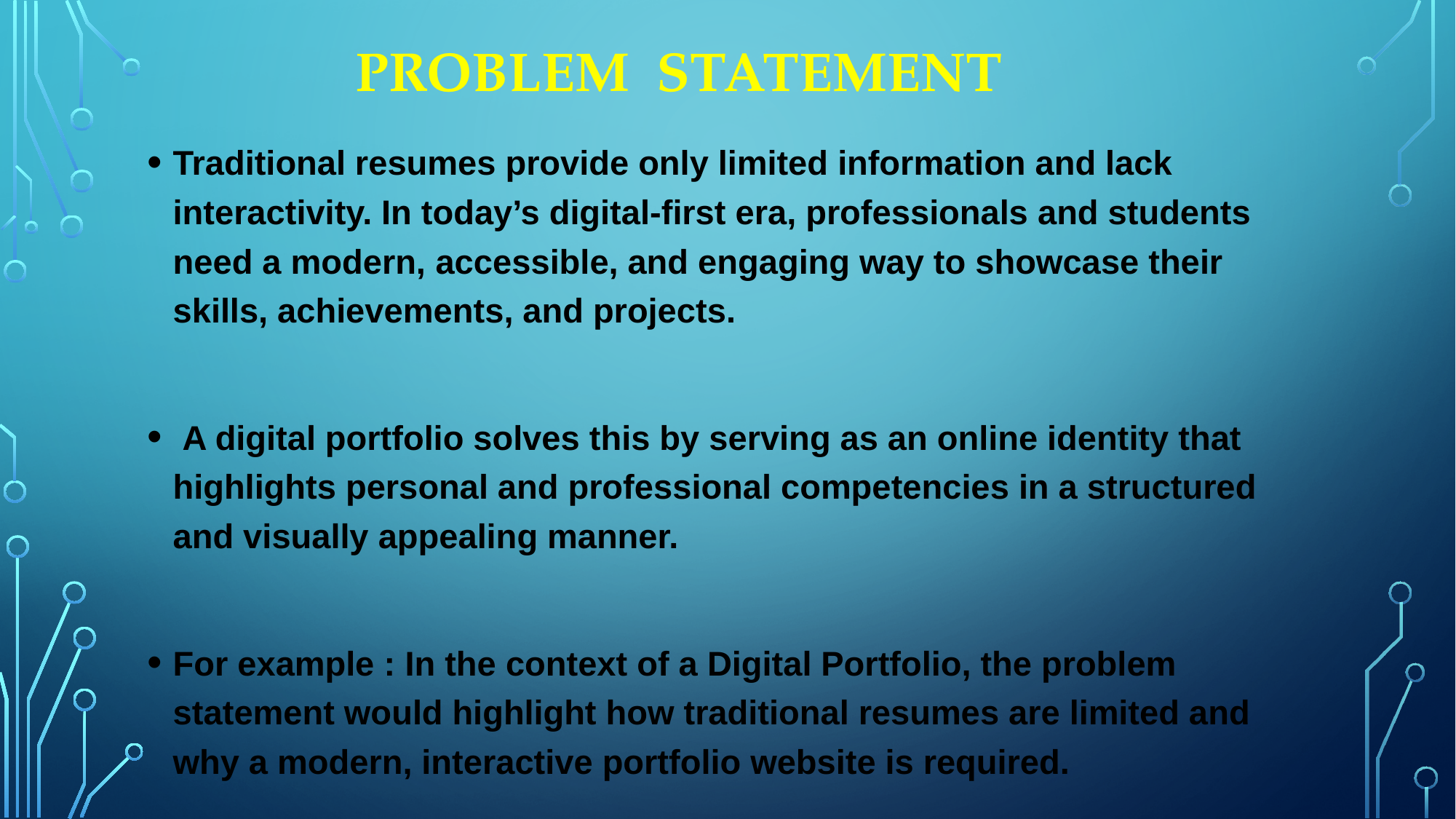

# Problem  Statement
Traditional resumes provide only limited information and lack interactivity. In today’s digital-first era, professionals and students need a modern, accessible, and engaging way to showcase their skills, achievements, and projects.

 A digital portfolio solves this by serving as an online identity that highlights personal and professional competencies in a structured and visually appealing manner.

For example : In the context of a Digital Portfolio, the problem statement would highlight how traditional resumes are limited and why a modern, interactive portfolio website is required.